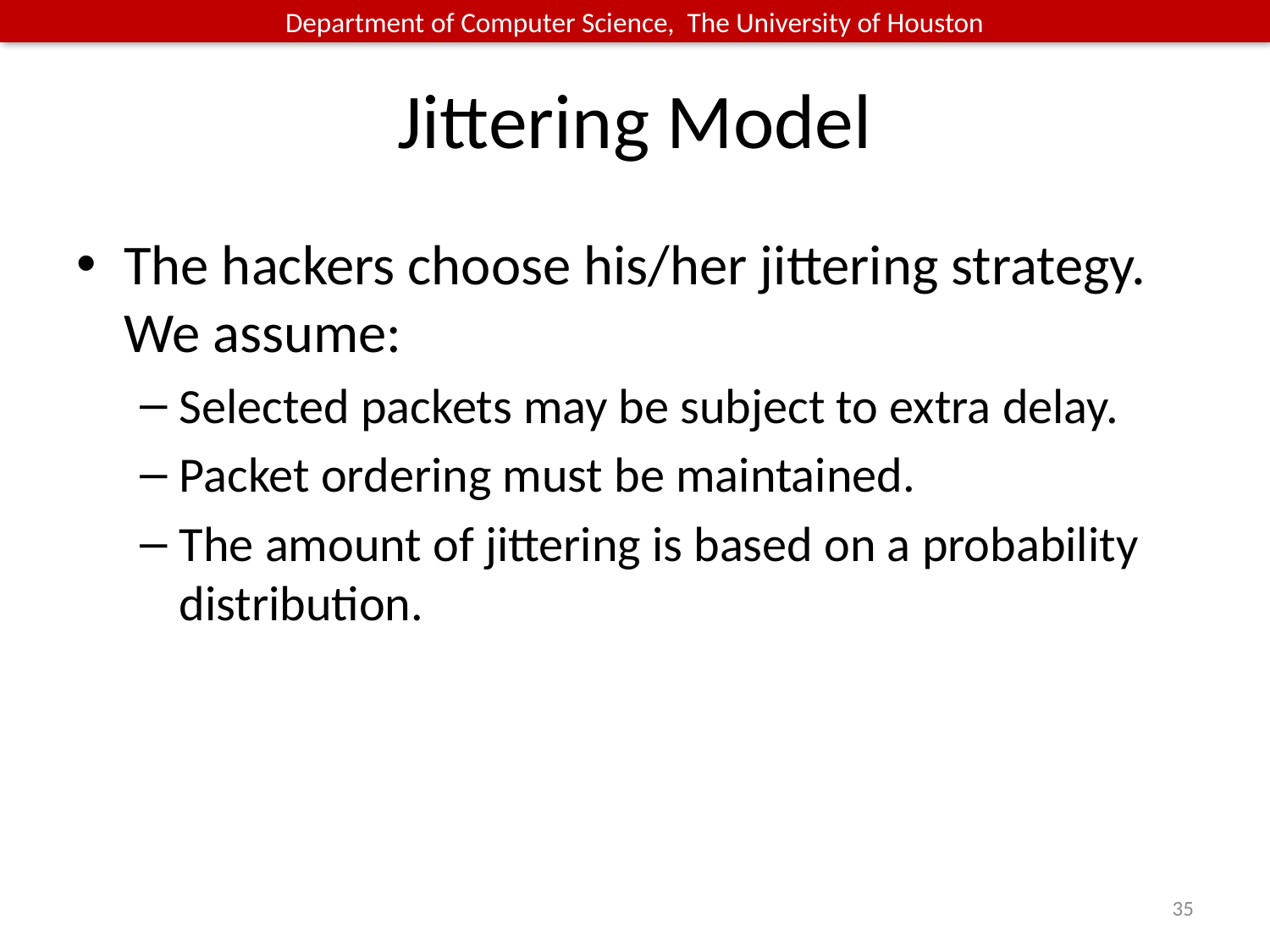

# Jittering Model
The hackers choose his/her jittering strategy.  We assume:
Selected packets may be subject to extra delay.
Packet ordering must be maintained.
The amount of jittering is based on a probability distribution.
35